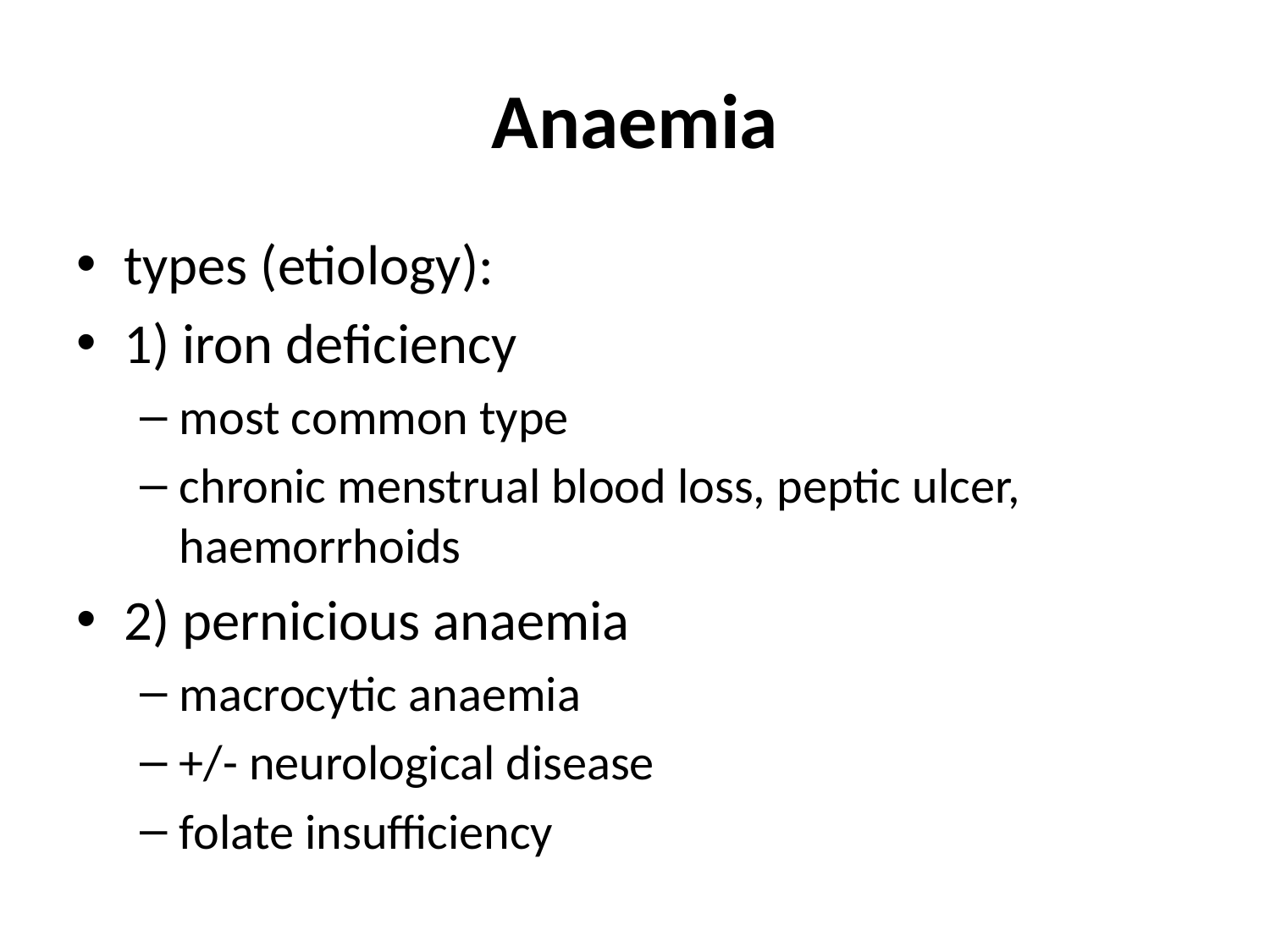

# Anaemia
types (etiology):
1) iron deficiency
most common type
chronic menstrual blood loss, peptic ulcer, haemorrhoids
2) pernicious anaemia
macrocytic anaemia
+/- neurological disease
folate insufficiency